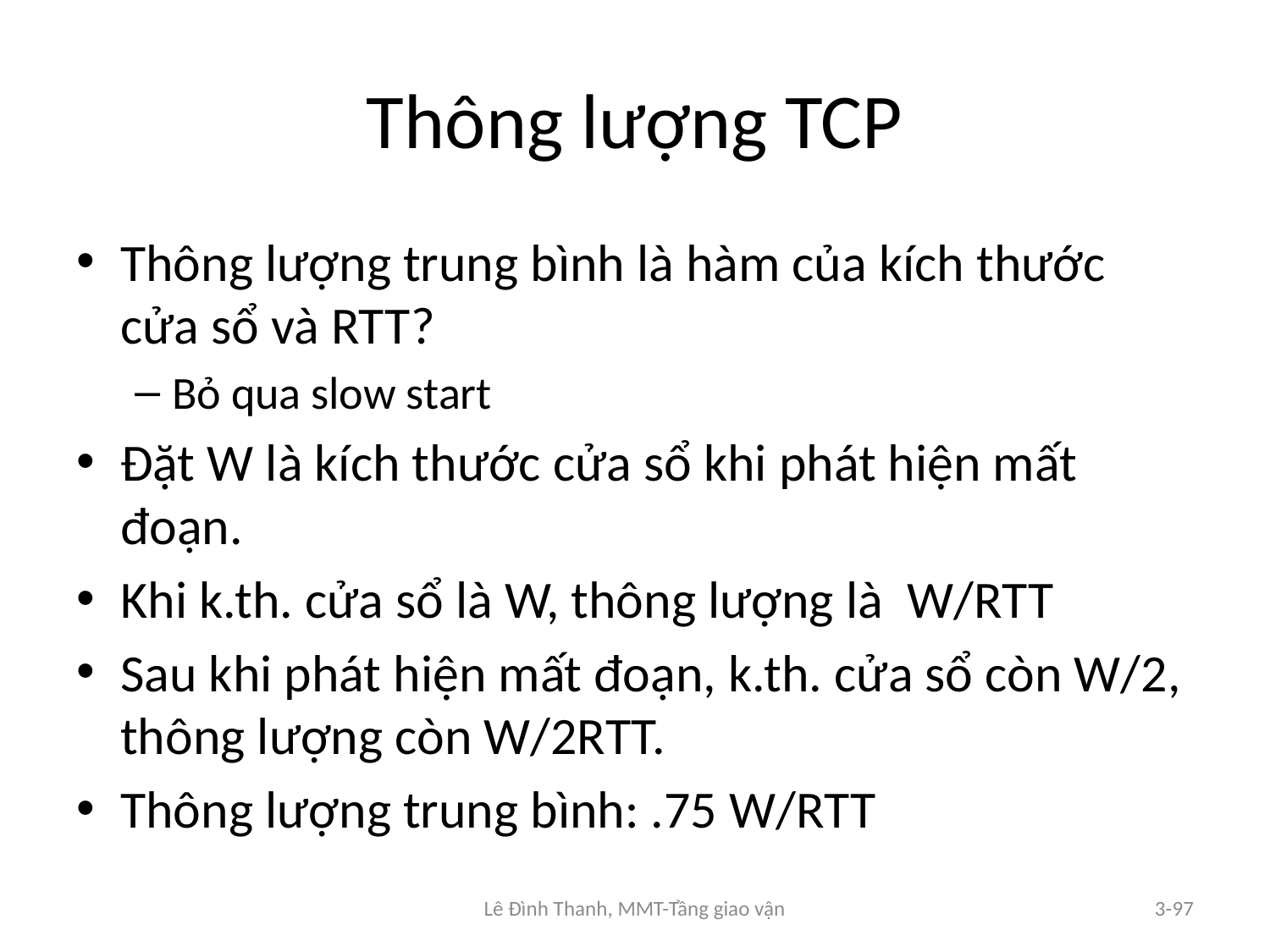

# Thông lượng TCP
Thông lượng trung bình là hàm của kích thước cửa sổ và RTT?
Bỏ qua slow start
Đặt W là kích thước cửa sổ khi phát hiện mất đoạn.
Khi k.th. cửa sổ là W, thông lượng là  W/RTT
Sau khi phát hiện mất đoạn, k.th. cửa sổ còn W/2, thông lượng còn W/2RTT.
Thông lượng trung bình: .75 W/RTT
Lê Đình Thanh, MMT-Tầng giao vận
3-97